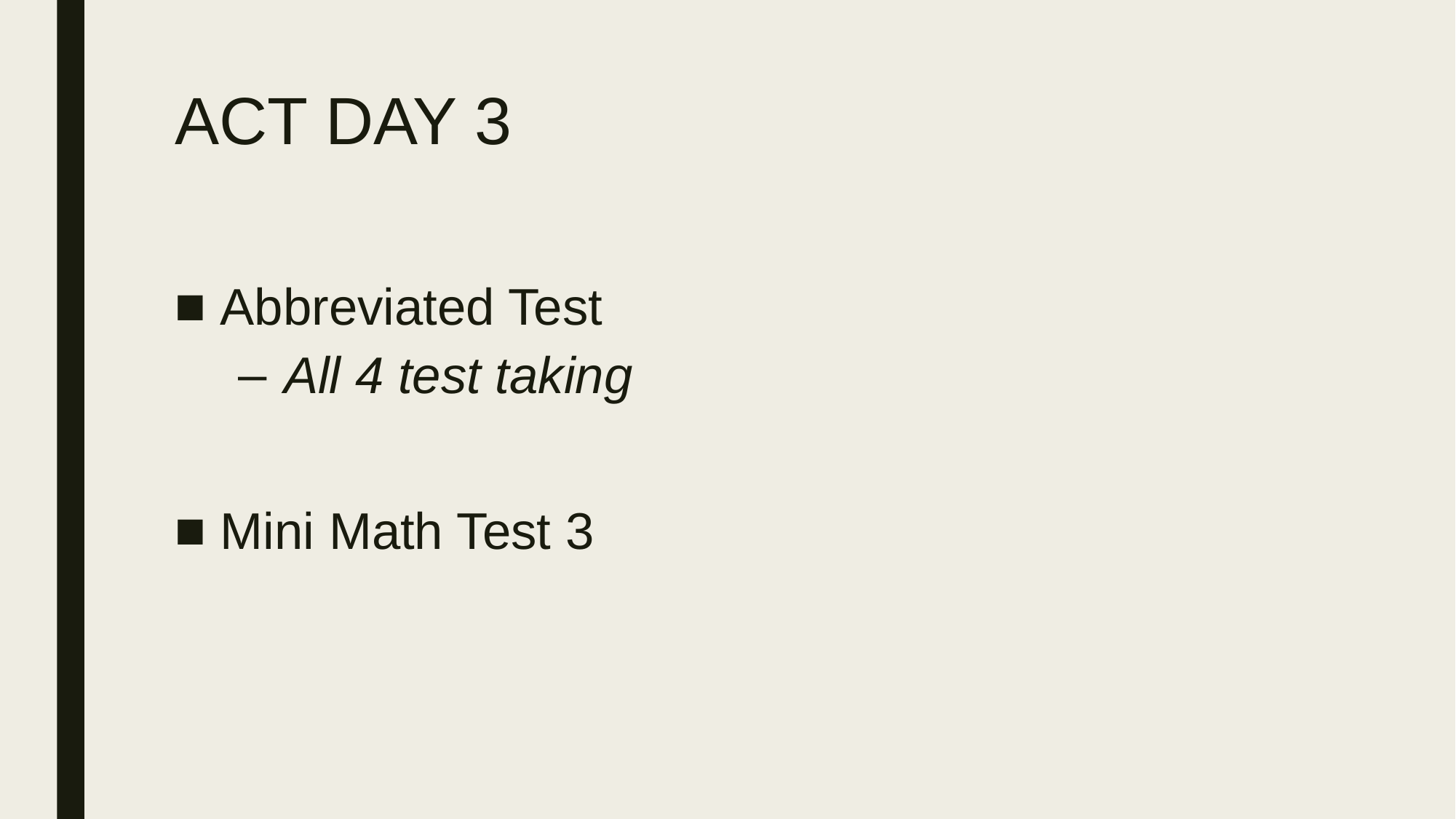

# ACT DAY 3
Abbreviated Test
All 4 test taking

Mini Math Test 3